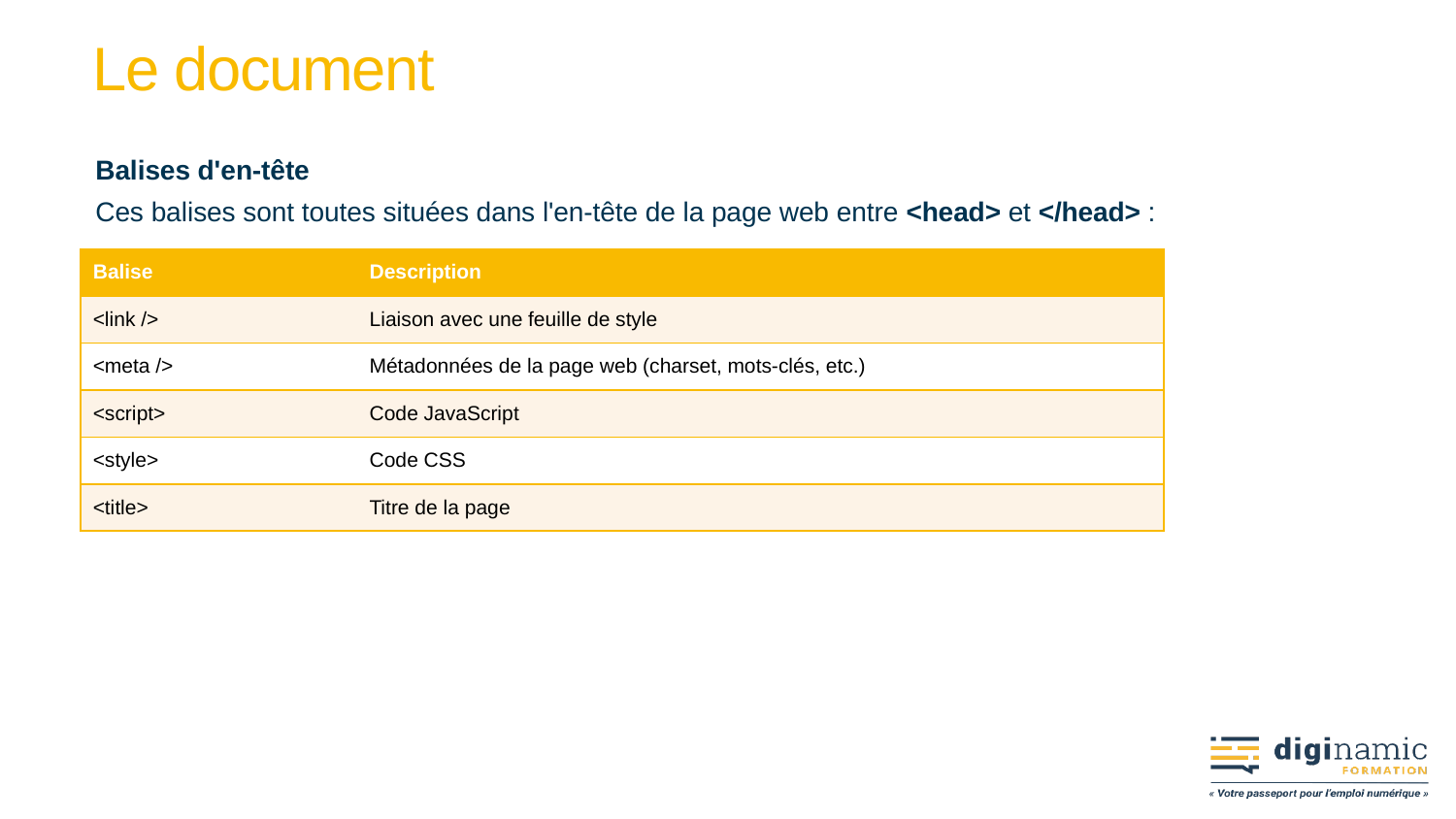

# Le document
Balises d'en-tête
Ces balises sont toutes situées dans l'en-tête de la page web entre <head> et </head> :

| Balise | Description |
| --- | --- |
| <link /> | Liaison avec une feuille de style |
| <meta /> | Métadonnées de la page web (charset, mots-clés, etc.) |
| <script> | Code JavaScript |
| <style> | Code CSS |
| <title> | Titre de la page |